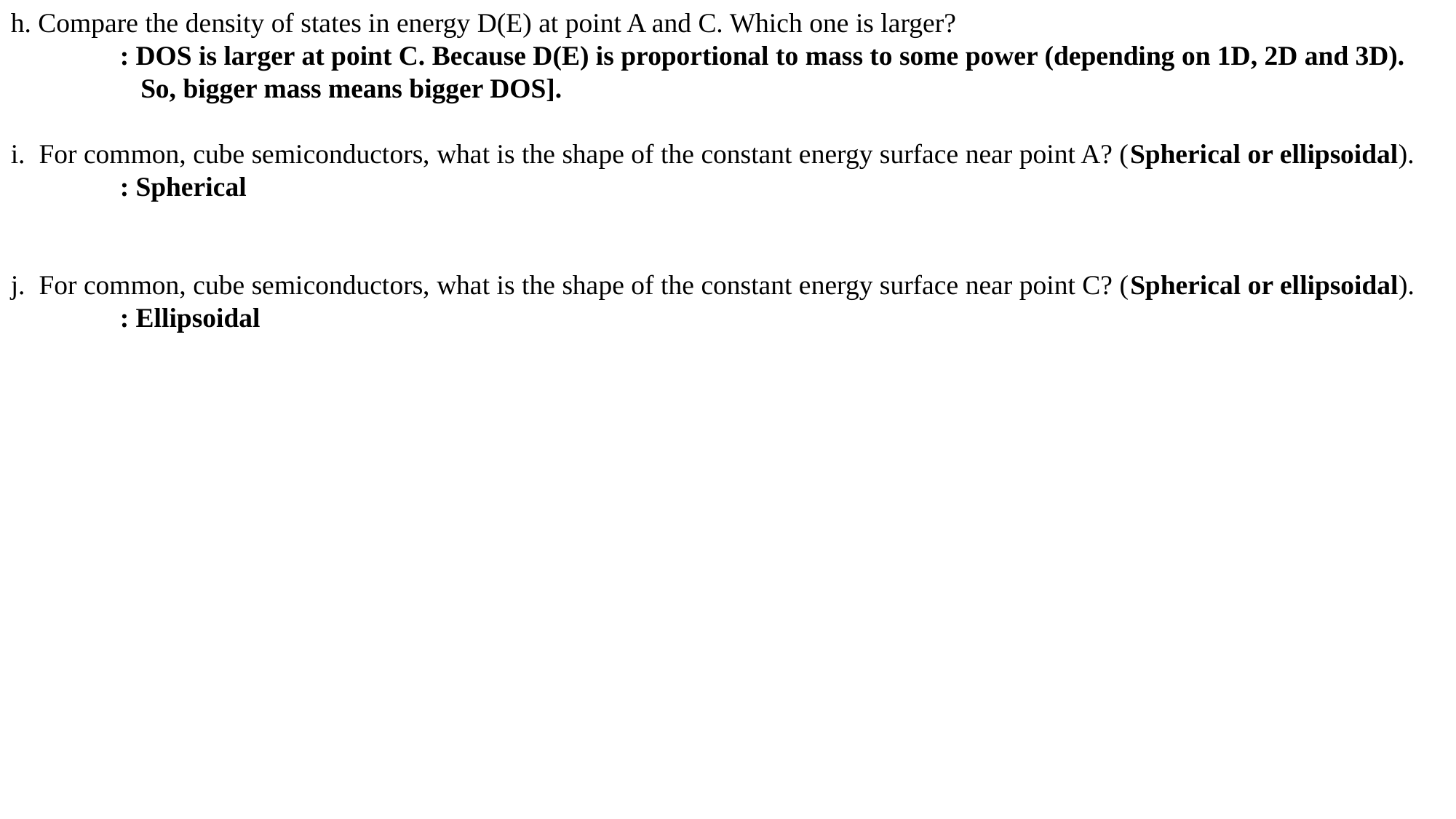

h. Compare the density of states in energy D(E) at point A and C. Which one is larger?
	: DOS is larger at point C. Because D(E) is proportional to mass to some power (depending on 1D, 2D and 3D). 	   	   So, bigger mass means bigger DOS].

i.  For common, cube semiconductors, what is the shape of the constant energy surface near point A? (Spherical or ellipsoidal).
	: Spherical

j.  For common, cube semiconductors, what is the shape of the constant energy surface near point C? (Spherical or ellipsoidal).
	: Ellipsoidal